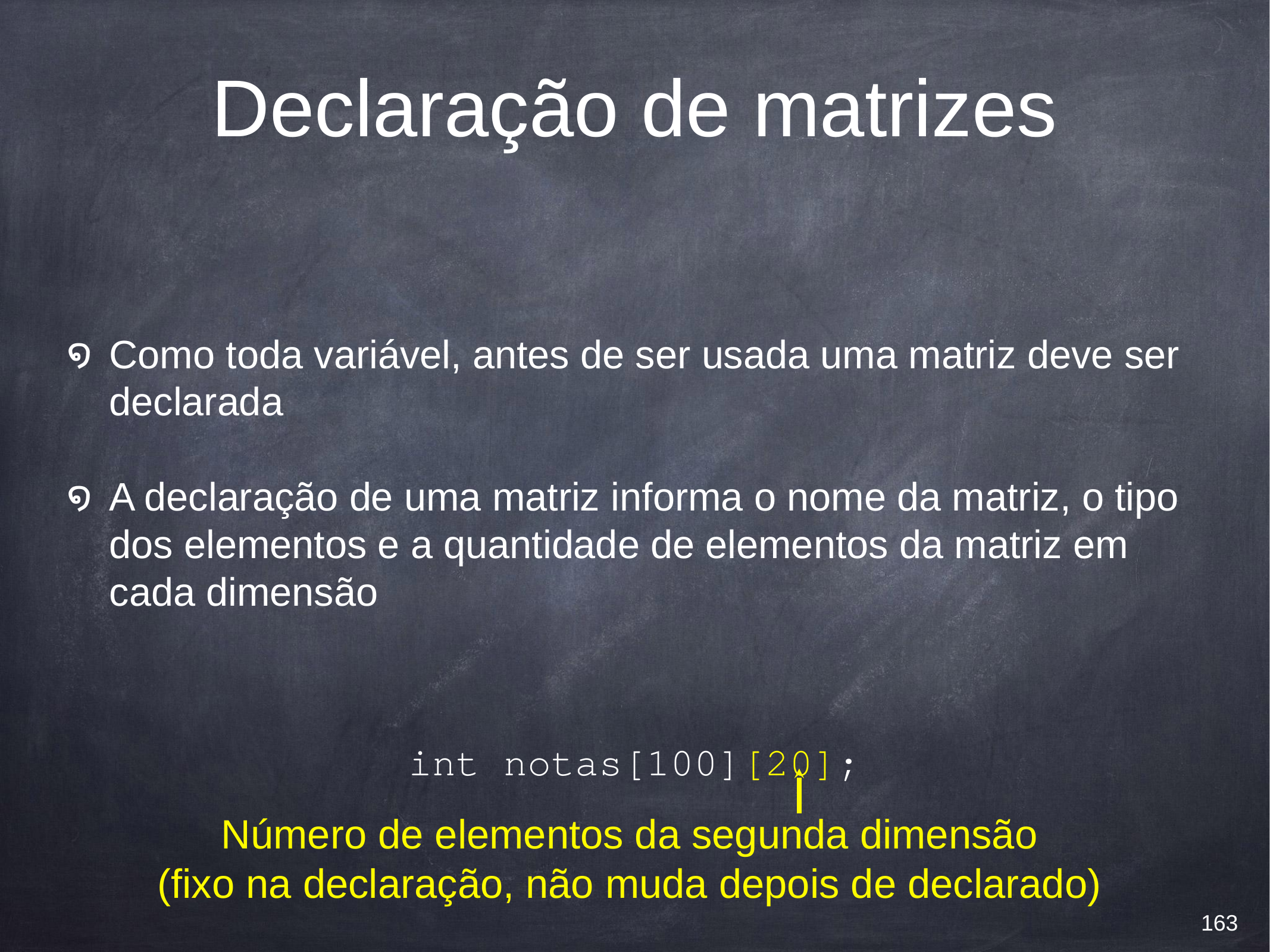

# Declaração de matrizes
Como toda variável, antes de ser usada uma matriz deve ser declarada
A declaração de uma matriz informa o nome da matriz, o tipo dos elementos e a quantidade de elementos da matriz em cada dimensão

int notas[100][20];
Número de elementos da segunda dimensão
(fixo na declaração, não muda depois de declarado)
163